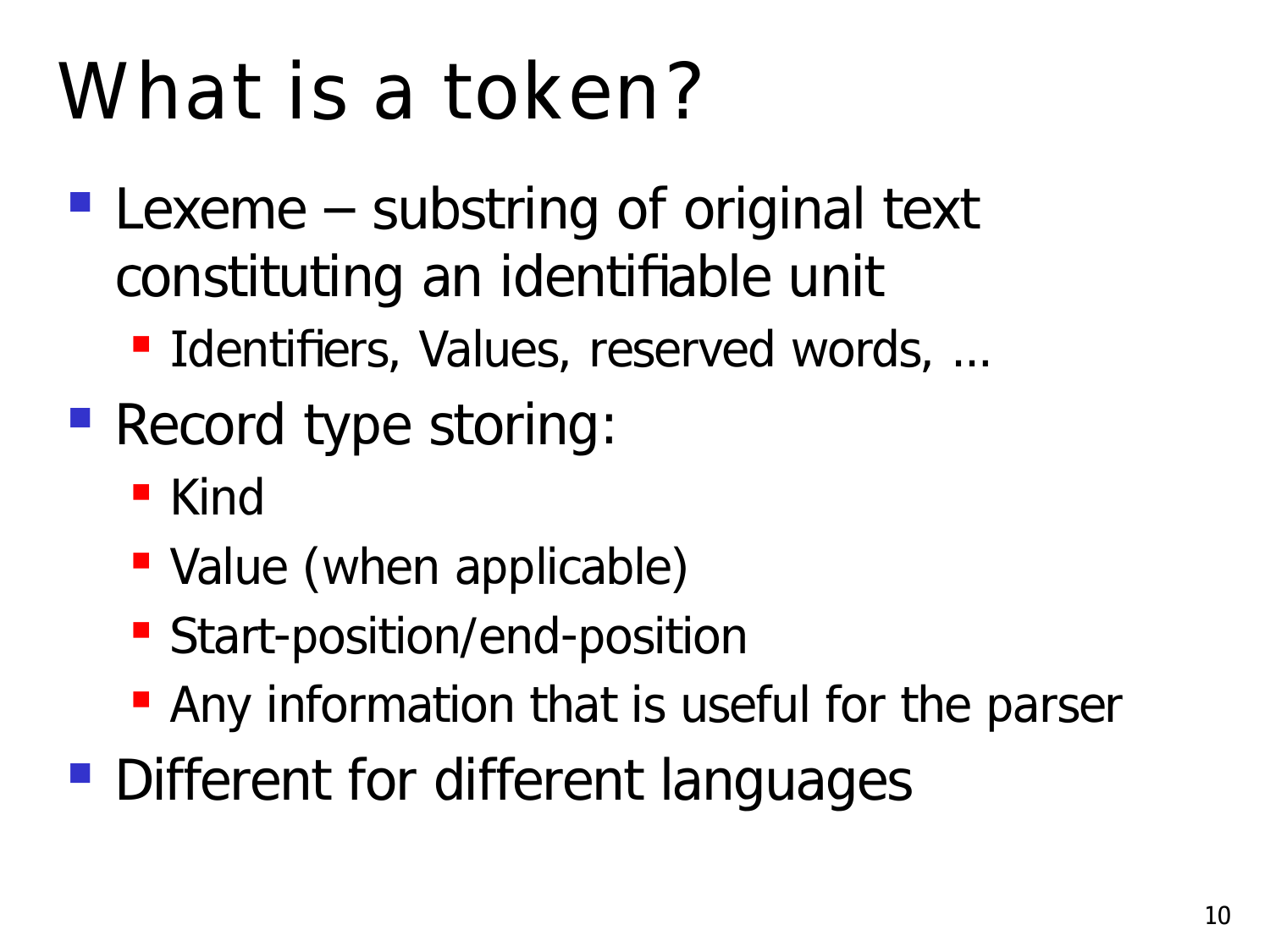

# What is a token?
Lexeme – substring of original text constituting an identifiable unit
Identifiers, Values, reserved words, …
Record type storing:
Kind
Value (when applicable)
Start-position/end-position
Any information that is useful for the parser
Different for different languages
10